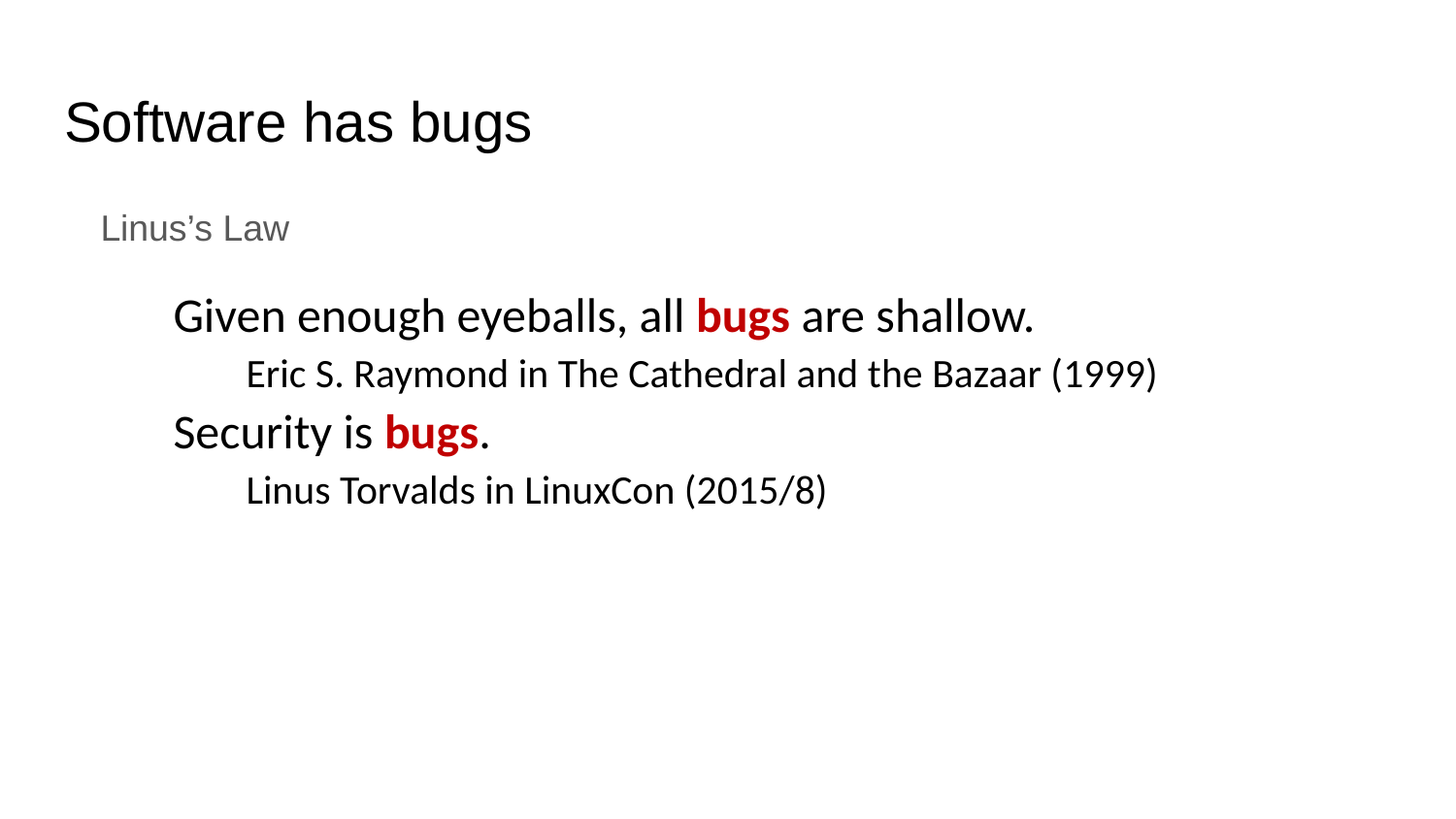

# Software has bugs
Linus’s Law
Given enough eyeballs, all bugs are shallow.
Eric S. Raymond in The Cathedral and the Bazaar (1999)
Security is bugs.
Linus Torvalds in LinuxCon (2015/8)